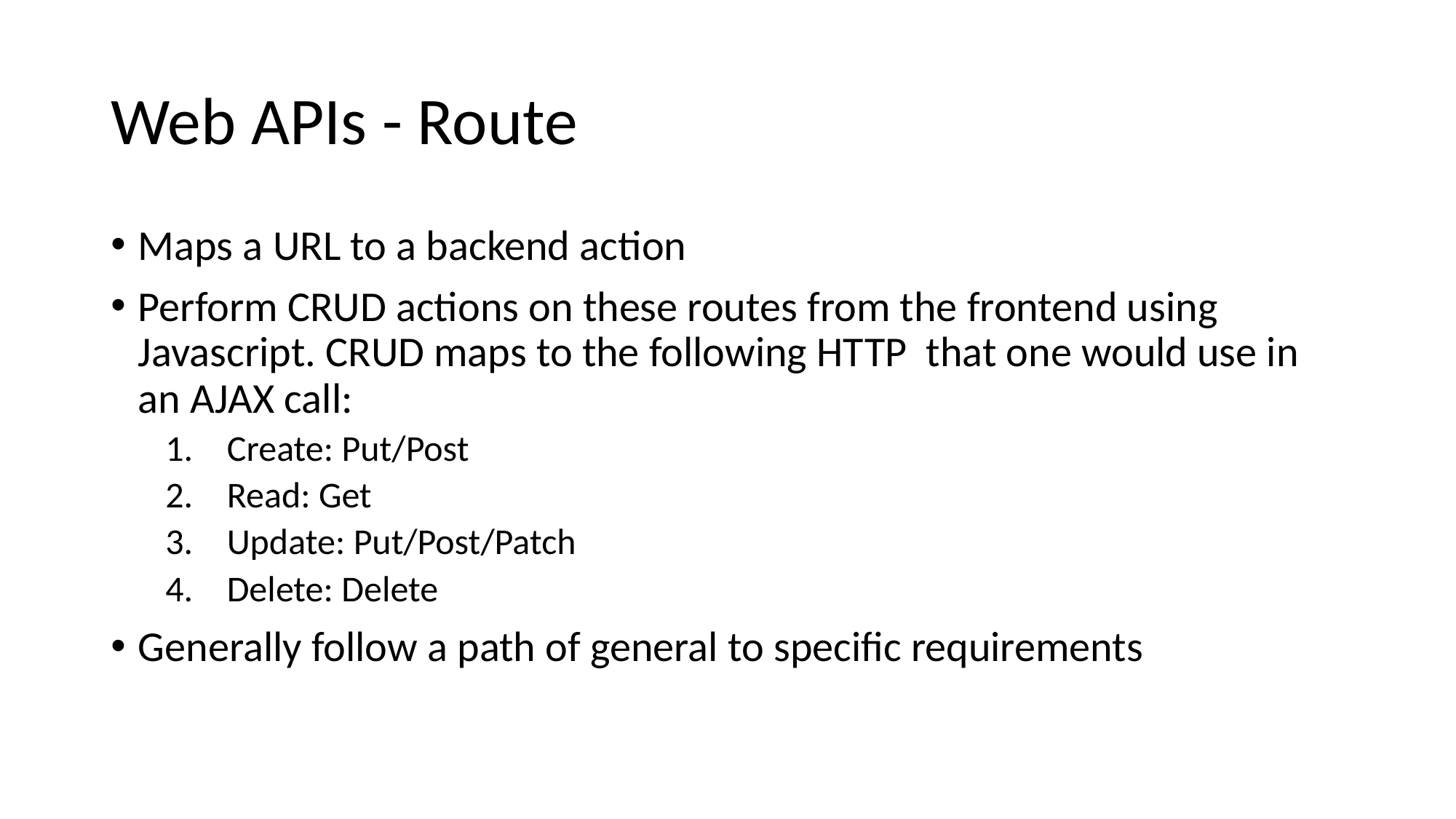

# Web APIs - Route
Maps a URL to a backend action
Perform CRUD actions on these routes from the frontend using Javascript. CRUD maps to the following HTTP  that one would use in an AJAX call:
Create: Put/Post
Read: Get
Update: Put/Post/Patch
Delete: Delete
Generally follow a path of general to specific requirements